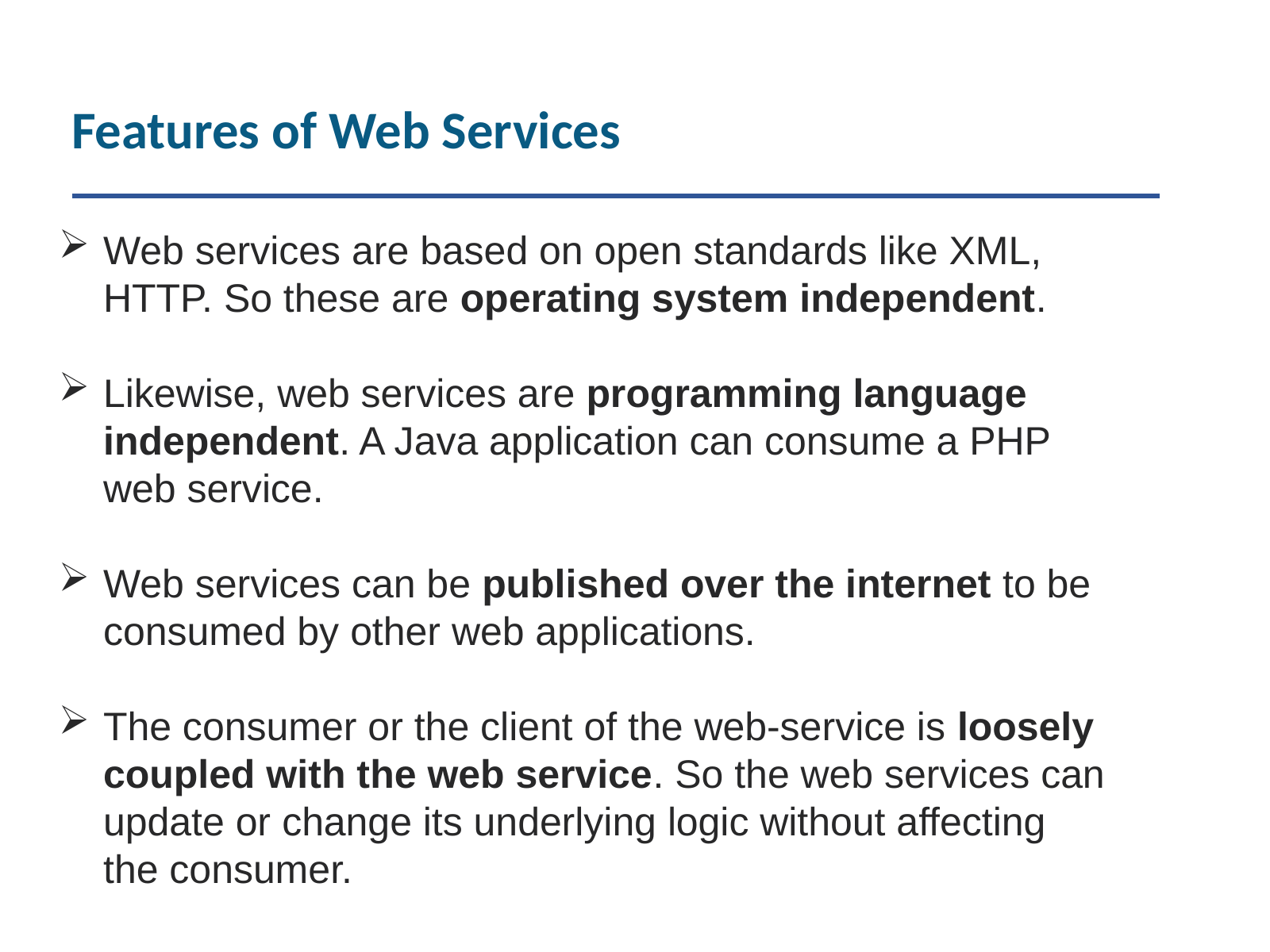

Features of Web Services
Web services are based on open standards like XML, HTTP. So these are operating system independent.
Likewise, web services are programming language independent. A Java application can consume a PHP web service.
Web services can be published over the internet to be consumed by other web applications.
The consumer or the client of the web-service is loosely coupled with the web service. So the web services can update or change its underlying logic without affecting the consumer.